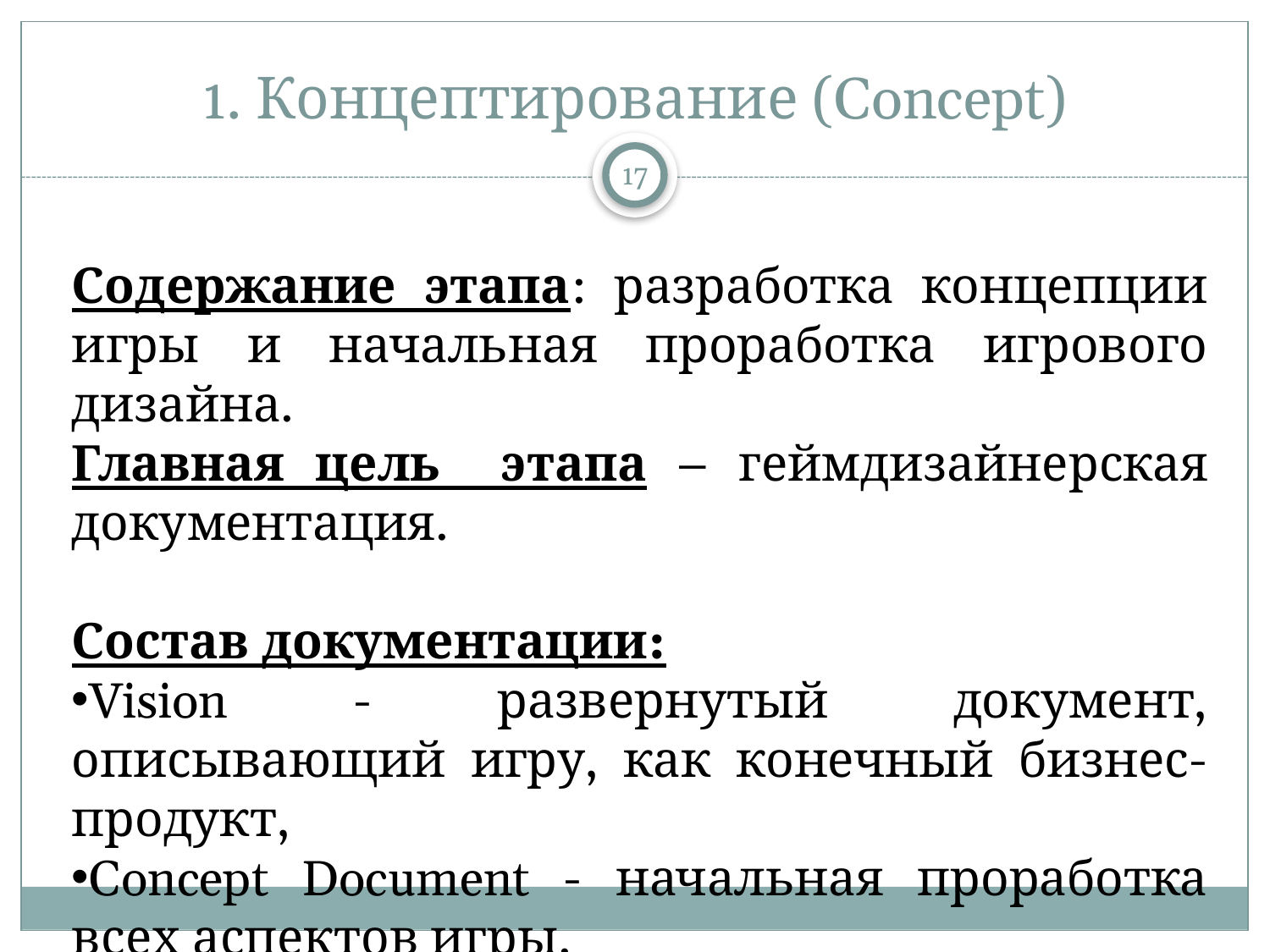

# 1. Концептирование (Concept)
17
Содержание этапа: разработка концепции игры и начальная проработка игрового дизайна.
Главная цель  этапа – геймдизайнерская документация.

Состав документации:
Vision - развернутый документ, описывающий игру, как конечный бизнес-продукт,
Concept Document - начальная проработка всех аспектов игры.